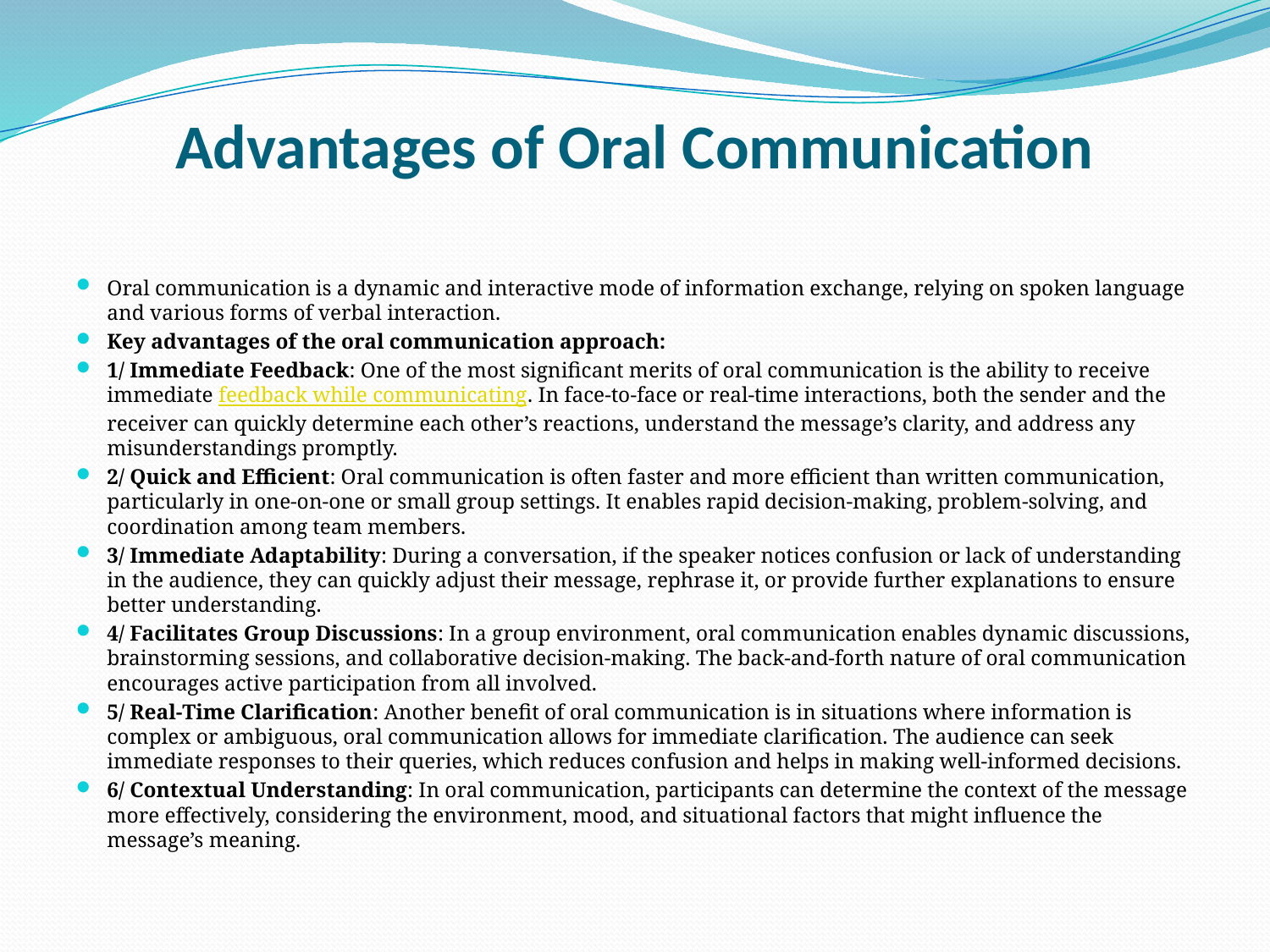

# Advantages of Oral Communication
Oral communication is a dynamic and interactive mode of information exchange, relying on spoken language and various forms of verbal interaction.
Key advantages of the oral communication approach:
1/ Immediate Feedback: One of the most significant merits of oral communication is the ability to receive immediate feedback while communicating. In face-to-face or real-time interactions, both the sender and the receiver can quickly determine each other’s reactions, understand the message’s clarity, and address any misunderstandings promptly.
2/ Quick and Efficient: Oral communication is often faster and more efficient than written communication, particularly in one-on-one or small group settings. It enables rapid decision-making, problem-solving, and coordination among team members.
3/ Immediate Adaptability: During a conversation, if the speaker notices confusion or lack of understanding in the audience, they can quickly adjust their message, rephrase it, or provide further explanations to ensure better understanding.
4/ Facilitates Group Discussions: In a group environment, oral communication enables dynamic discussions, brainstorming sessions, and collaborative decision-making. The back-and-forth nature of oral communication encourages active participation from all involved.
5/ Real-Time Clarification: Another benefit of oral communication is in situations where information is complex or ambiguous, oral communication allows for immediate clarification. The audience can seek immediate responses to their queries, which reduces confusion and helps in making well-informed decisions.
6/ Contextual Understanding: In oral communication, participants can determine the context of the message more effectively, considering the environment, mood, and situational factors that might influence the message’s meaning.